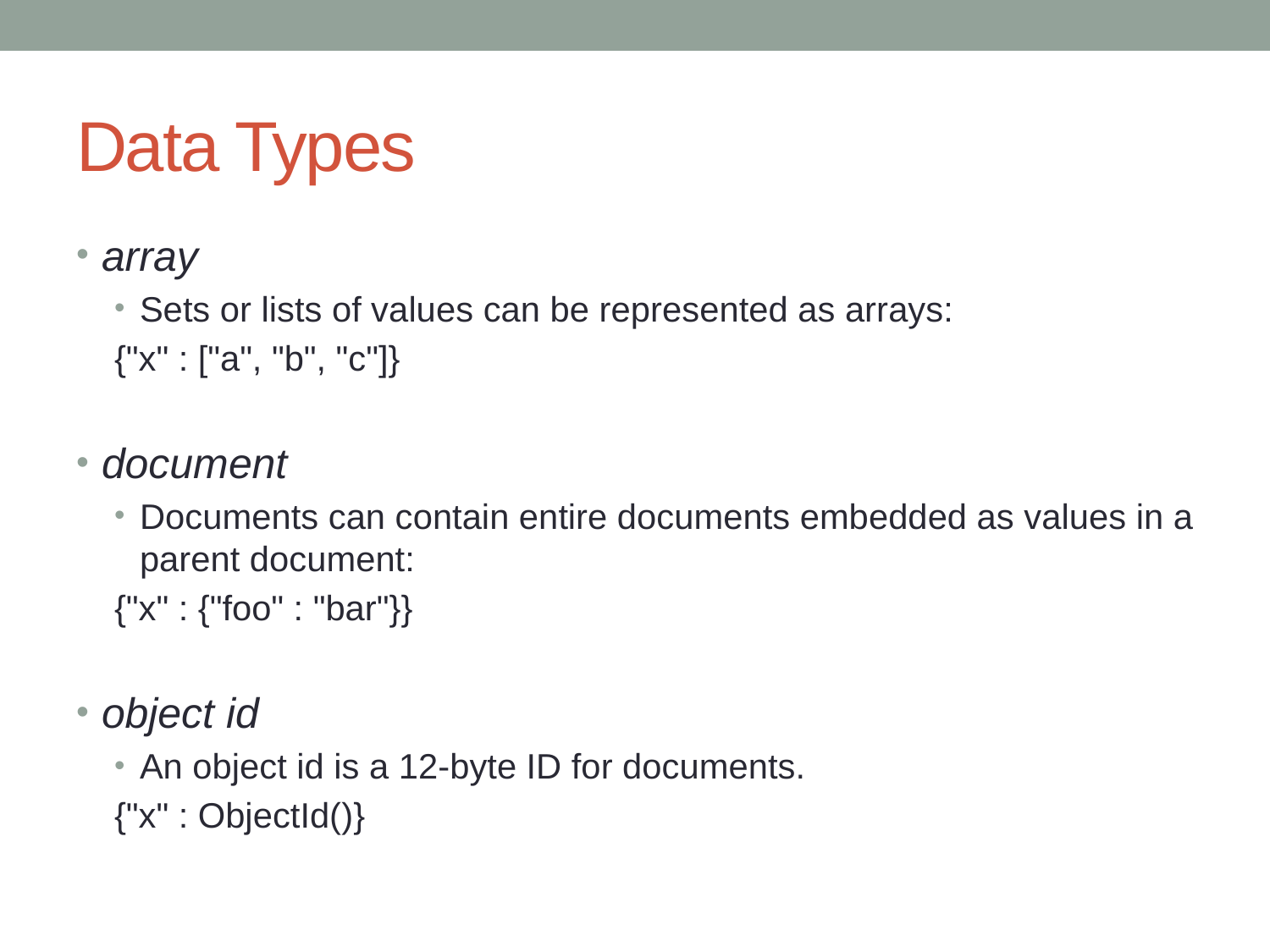

# Data Types
array
Sets or lists of values can be represented as arrays:
{"x" : ["a", "b", "c"]}

document
Documents can contain entire documents embedded as values in a parent document:
{"x" : {"foo" : "bar"}}

object id
An object id is a 12-byte ID for documents.
{"x" : ObjectId()}